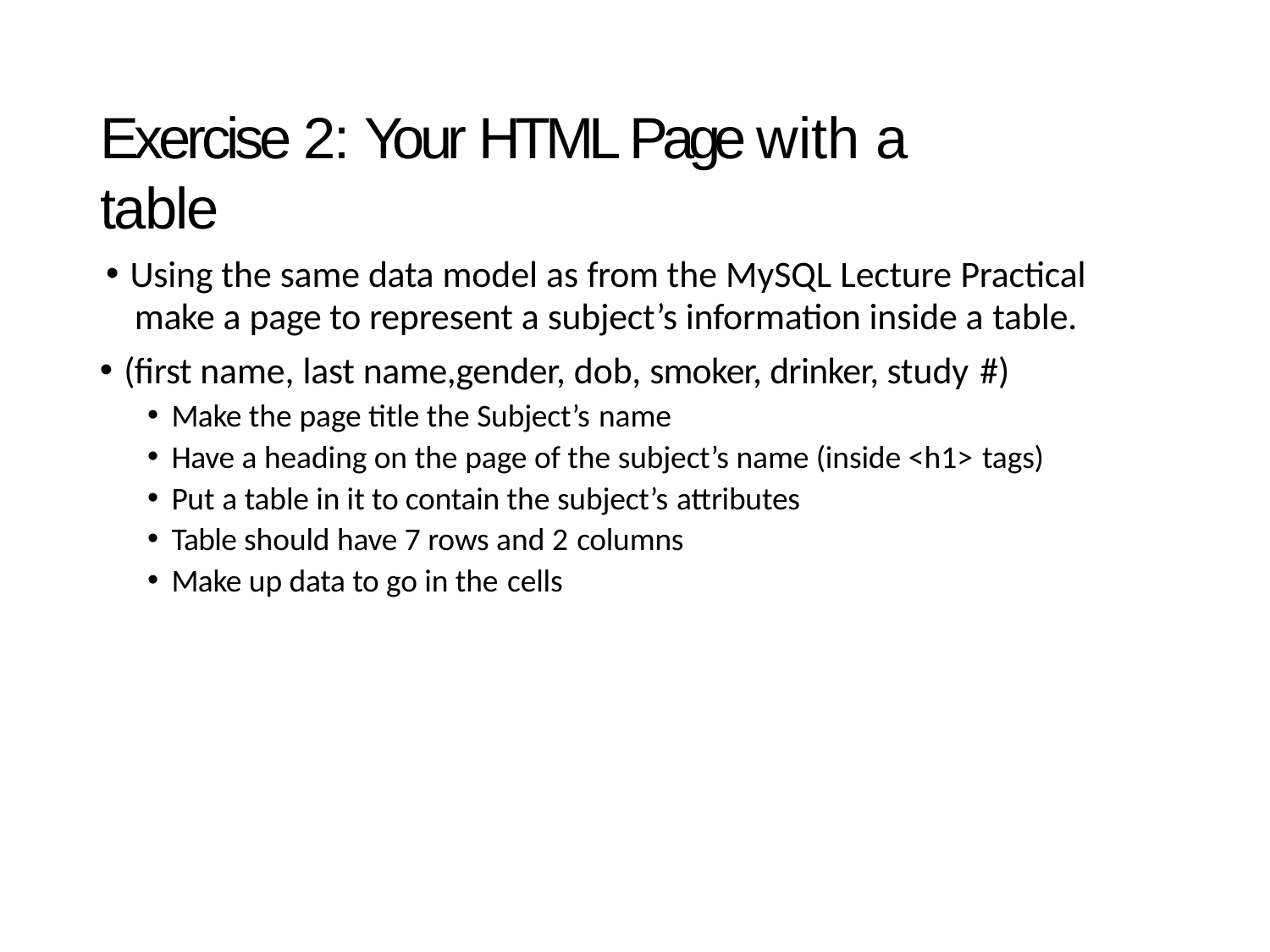

# Exercise 2: Your HTML Page with a table
Using the same data model as from the MySQL Lecture Practical
make a page to represent a subject’s information inside a table.
(first name, last name,gender, dob, smoker, drinker, study #)
Make the page title the Subject’s name
Have a heading on the page of the subject’s name (inside <h1> tags)
Put a table in it to contain the subject’s attributes
Table should have 7 rows and 2 columns
Make up data to go in the cells